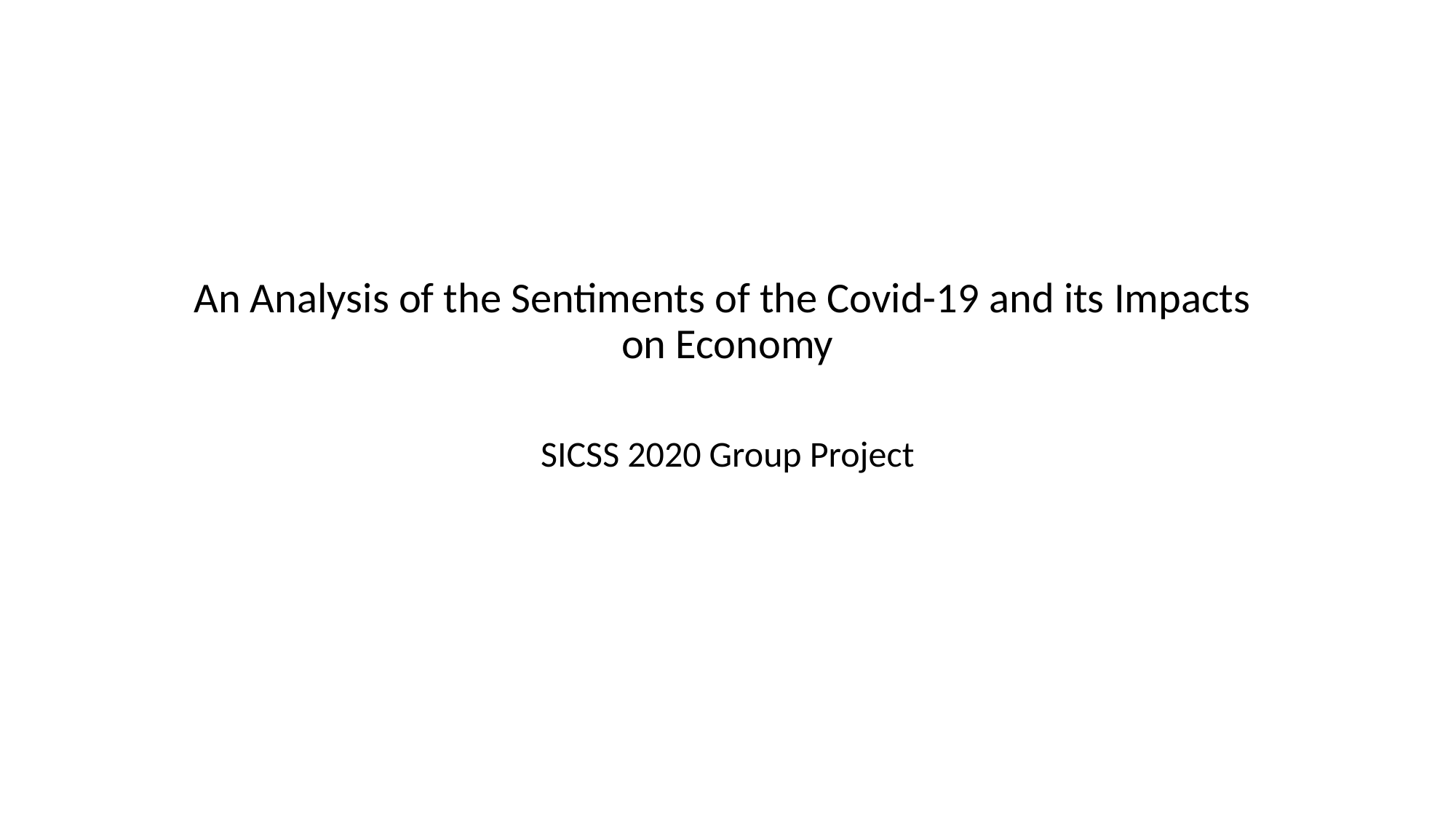

# An Analysis of the Sentiments of the Covid-19 and its Impacts on Economy
SICSS 2020 Group Project